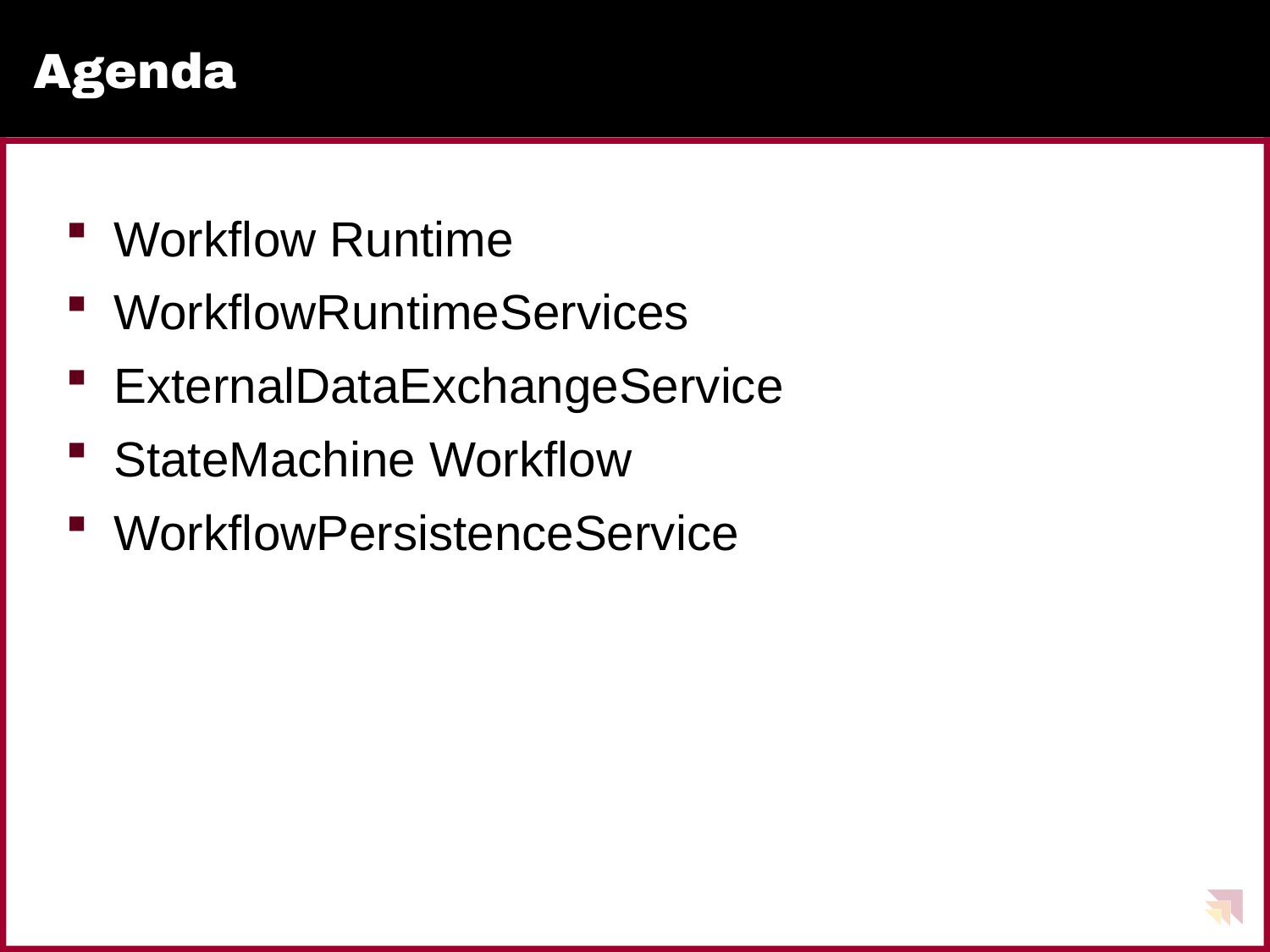

# Agenda
Workflow Runtime
WorkflowRuntimeServices
ExternalDataExchangeService
StateMachine Workflow
WorkflowPersistenceService